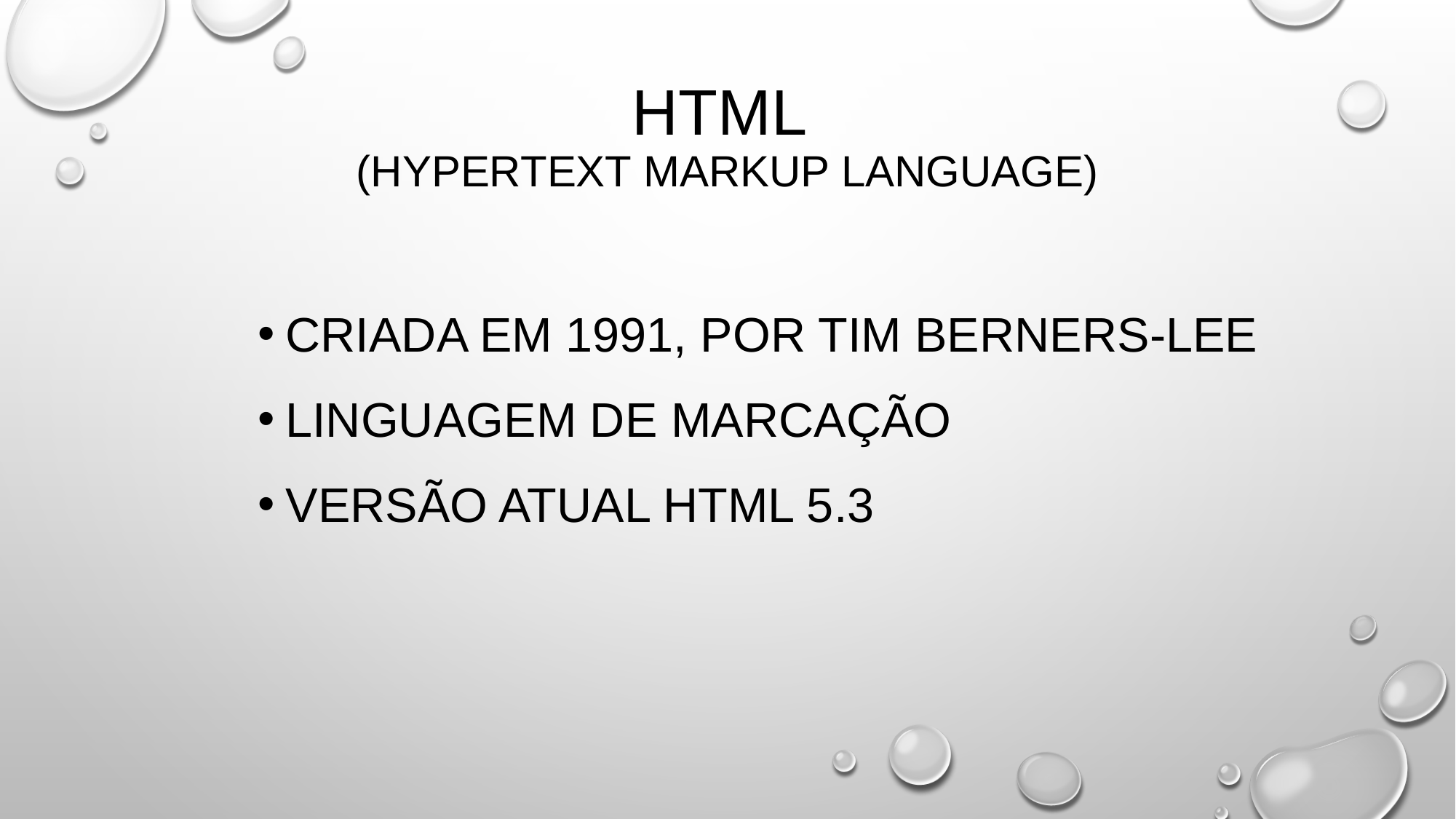

# HTML (HyperText Markup Language)
CRIADA EM 1991, POR Tim Berners-Lee
LINGUAGEM DE MARCAÇÃO
VERSÃO ATUAL HTML 5.3